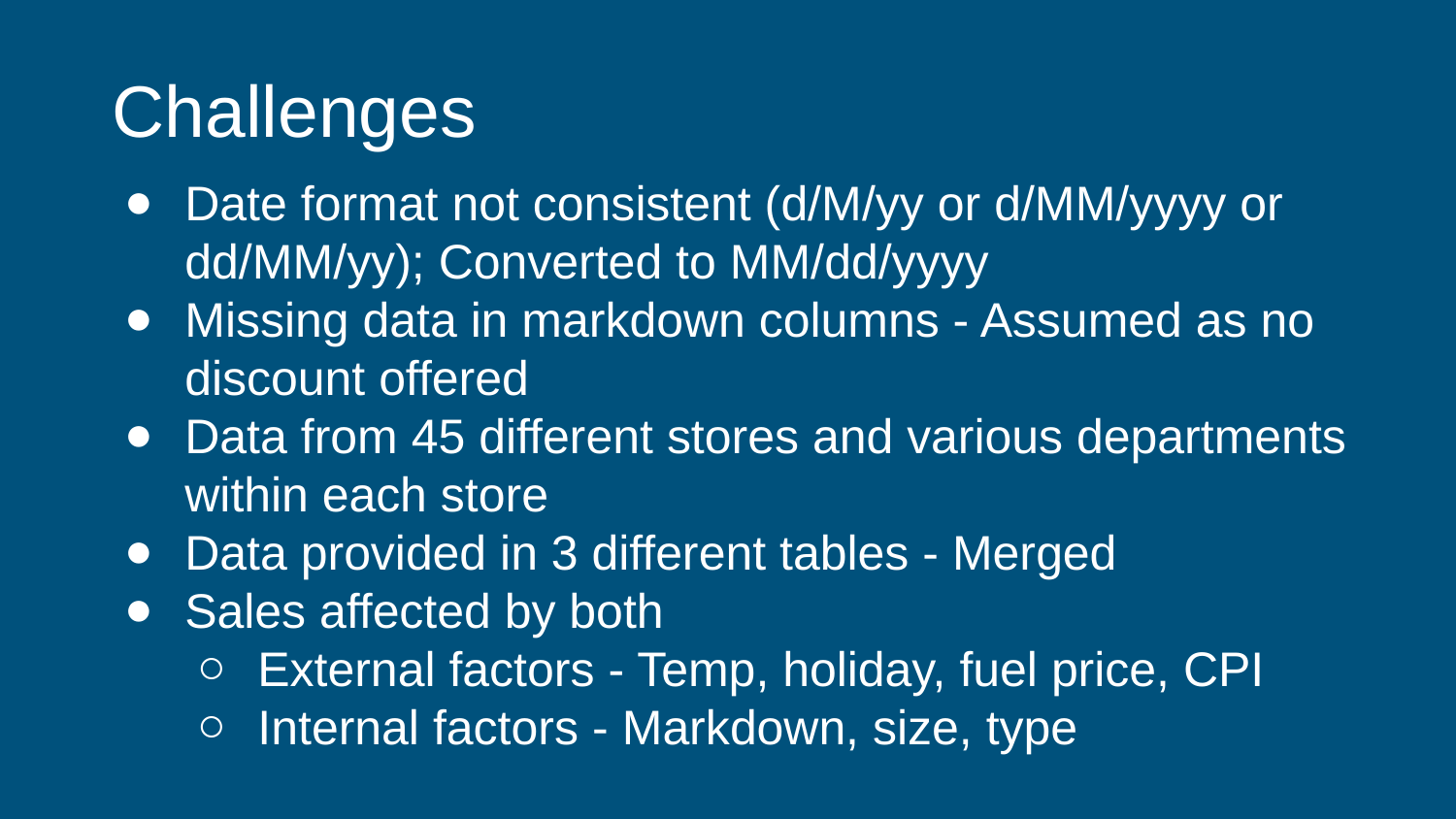

Challenges

Date format not consistent (d/M/yy or d/MM/yyyy or dd/MM/yy); Converted to MM/dd/yyyy
Missing data in markdown columns - Assumed as no discount offered
Data from 45 different stores and various departments within each store
Data provided in 3 different tables - Merged
Sales affected by both
External factors - Temp, holiday, fuel price, CPI
Internal factors - Markdown, size, type